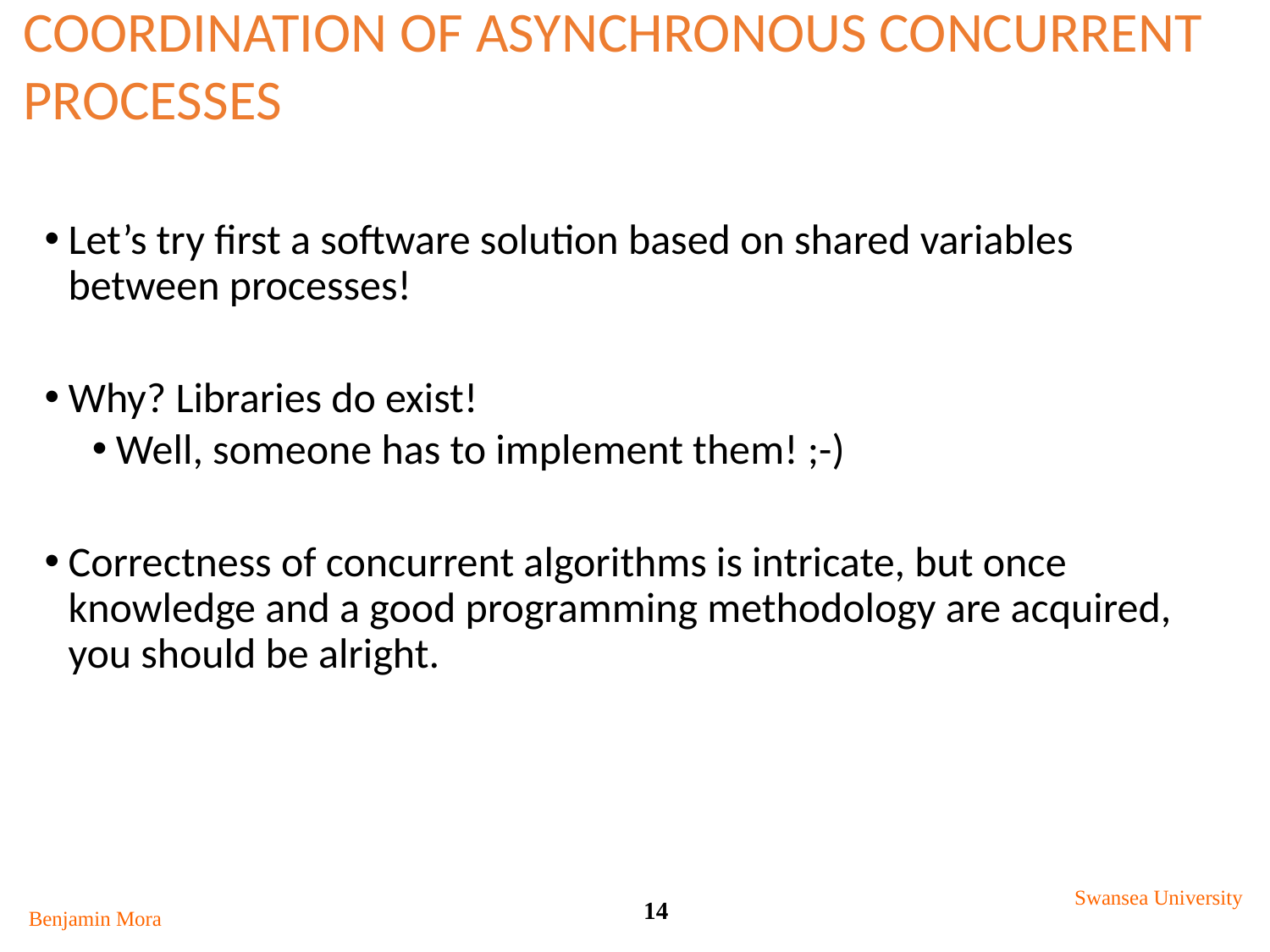

Coordination of Asynchronous Concurrent processes
Let’s try first a software solution based on shared variables between processes!

Why? Libraries do exist!
Well, someone has to implement them! ;-)

Correctness of concurrent algorithms is intricate, but once knowledge and a good programming methodology are acquired, you should be alright.
Swansea University
14
Benjamin Mora